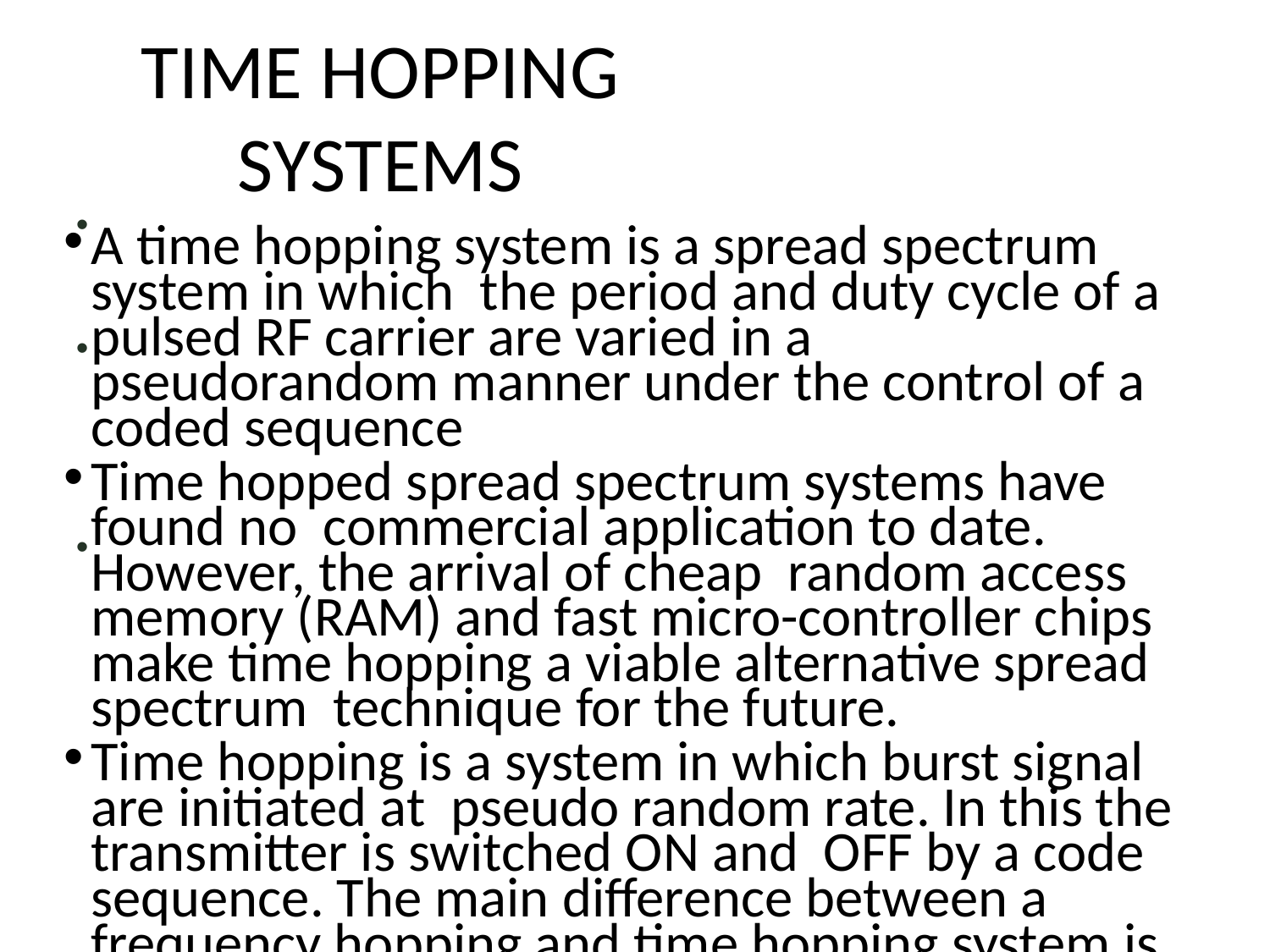

# TIME HOPPING SYSTEMS
•
A time hopping system is a spread spectrum	system in which  the period and duty cycle of a pulsed RF carrier are varied in a  pseudorandom manner under the control of a coded sequence
Time hopped spread spectrum systems have found no  commercial application to date. However, the arrival of cheap  random access memory (RAM) and fast micro-controller chips  make time hopping a viable alternative spread spectrum  technique for the future.
Time hopping is a system in which burst signal are initiated at  pseudo random rate. In this the transmitter is switched ON and  OFF by a code sequence. The main difference between a  frequency hopping and time hopping system is that in the  former the transmitted frequency changes at each code chip  time in the later	the frequency changes occurs only at zero/ one  transitions in the code sequence.
•
•